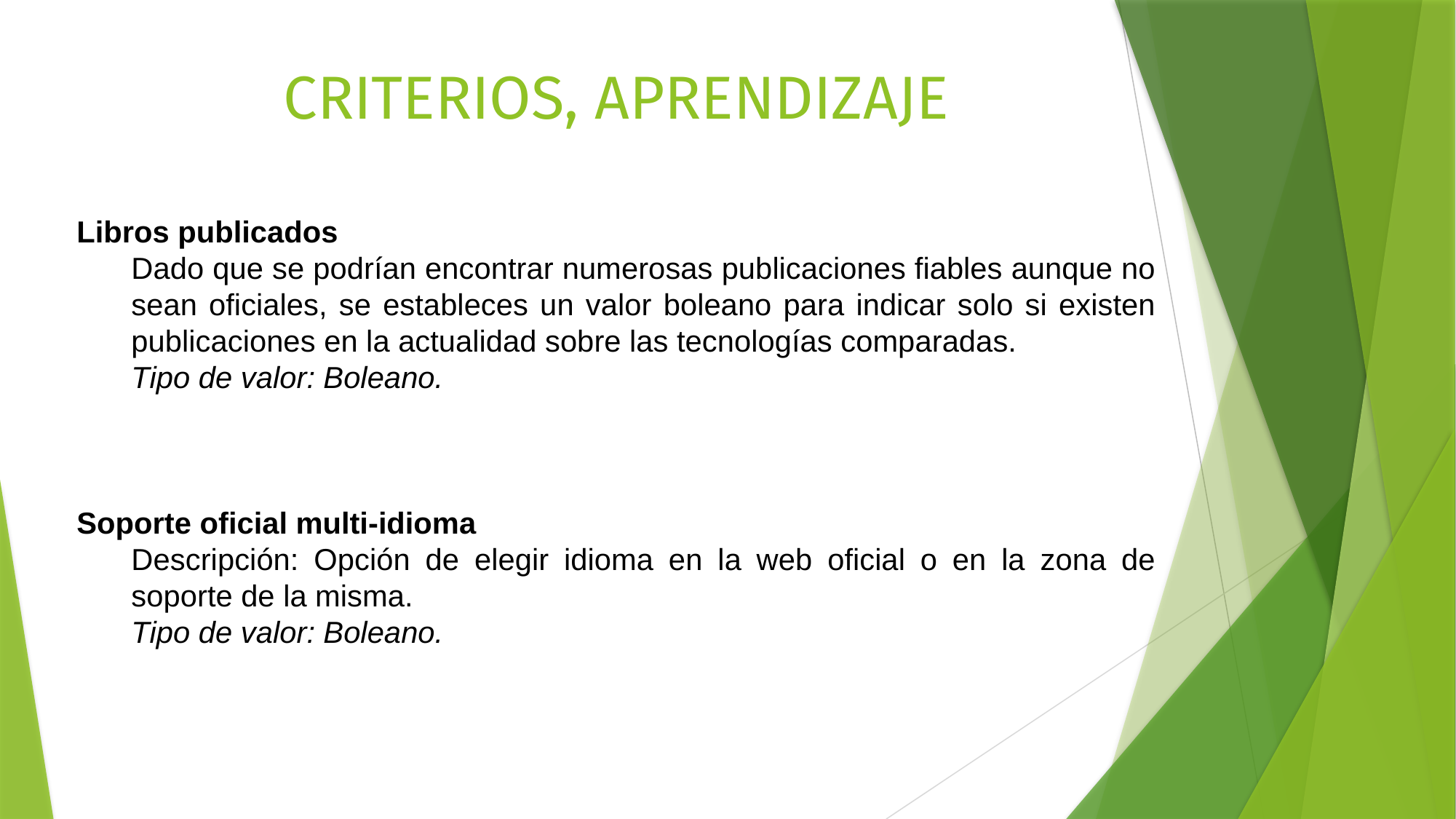

# CRITERIOS, APRENDIZAJE
Libros publicados
Dado que se podrían encontrar numerosas publicaciones fiables aunque no sean oficiales, se estableces un valor boleano para indicar solo si existen publicaciones en la actualidad sobre las tecnologías comparadas.
Tipo de valor: Boleano.

Soporte oficial multi-idioma
Descripción: Opción de elegir idioma en la web oficial o en la zona de soporte de la misma.
Tipo de valor: Boleano.